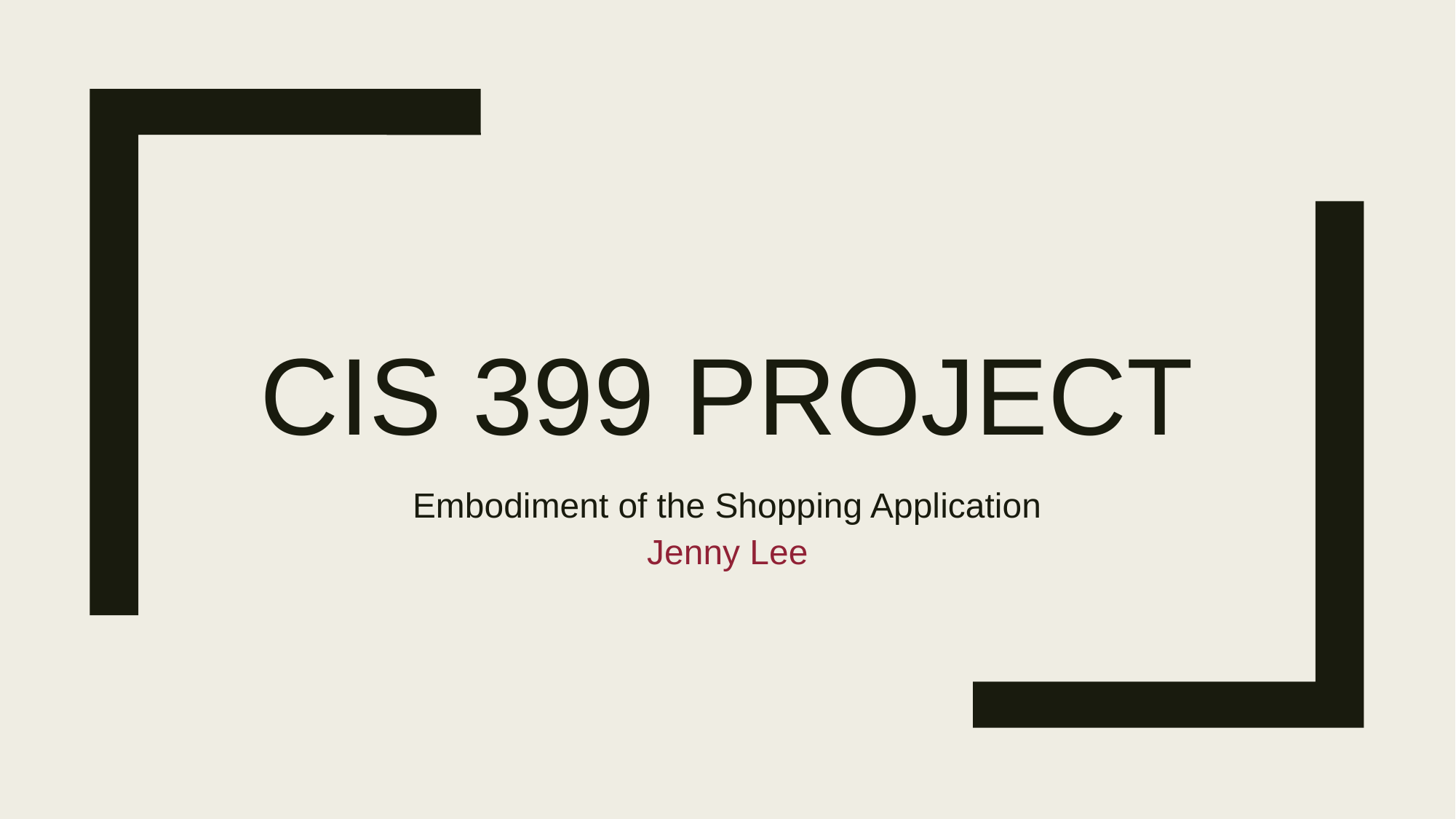

# CIS 399 Project
Embodiment of the Shopping Application
Jenny Lee